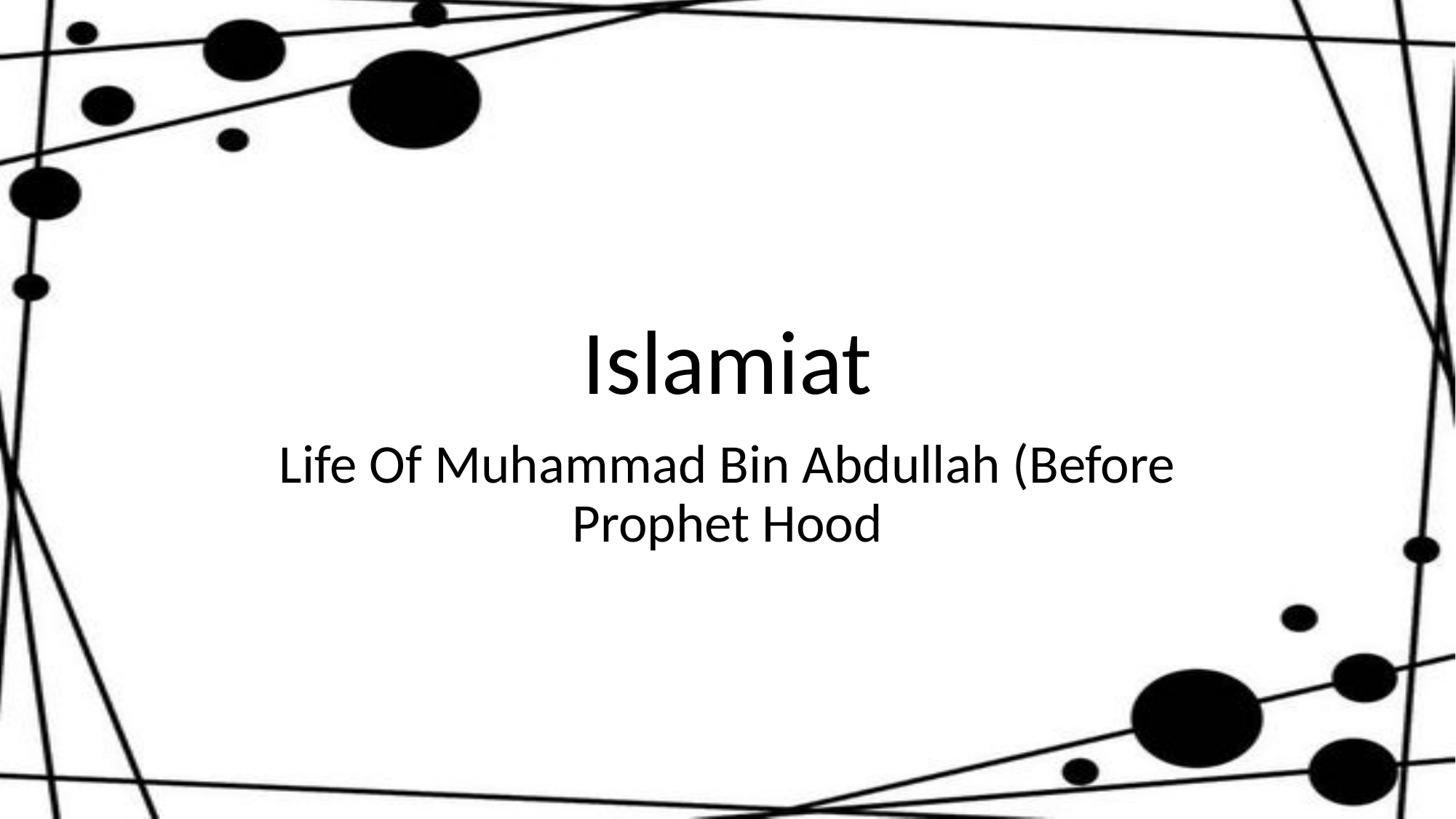

# Islamiat
Life Of Muhammad Bin Abdullah (Before Prophet Hood